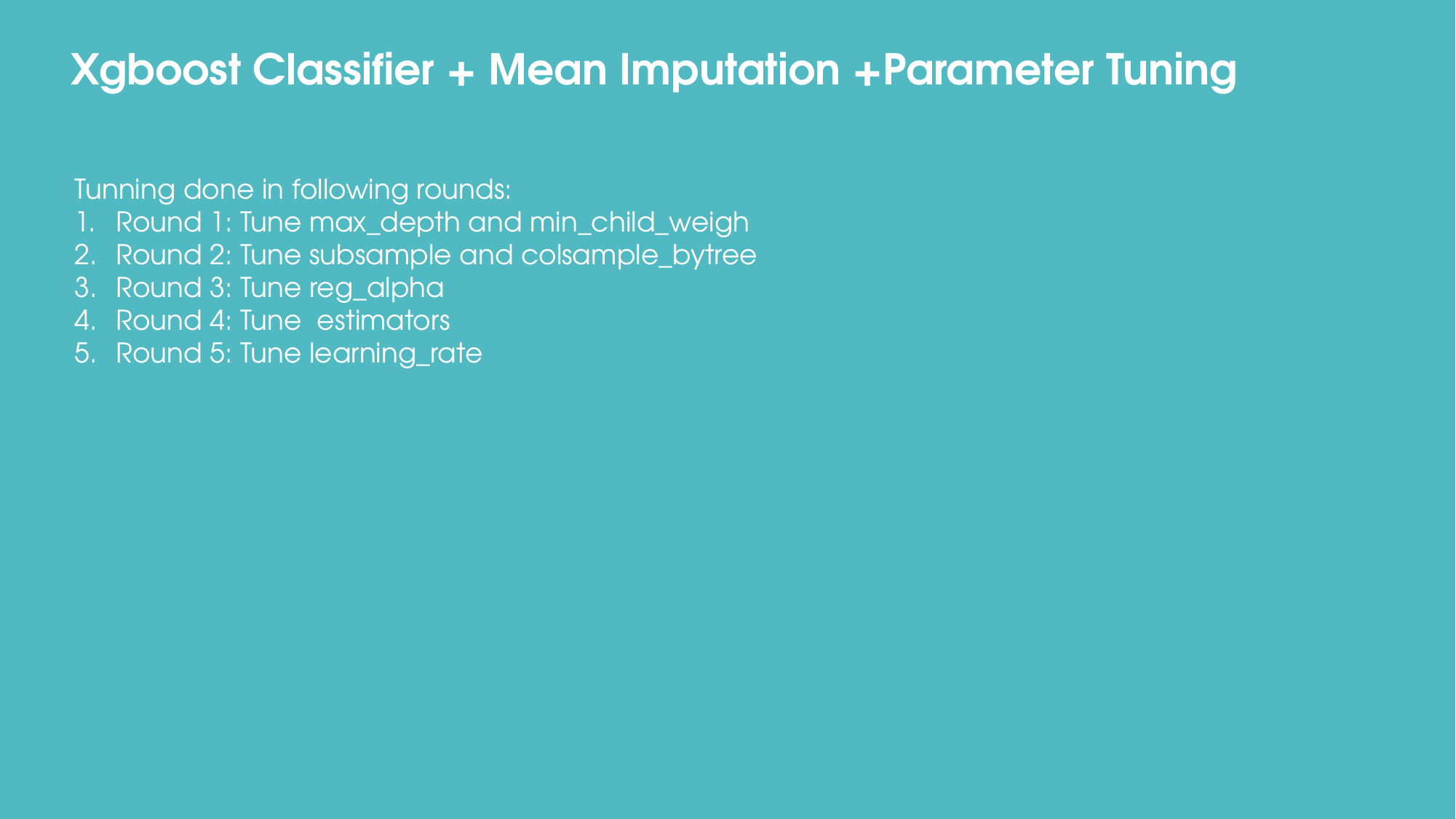

Xgboost Classifier + Mean Imputation +Parameter Tuning
Tunning done in following rounds:
Round 1: Tune max_depth and min_child_weigh
Round 2: Tune subsample and colsample_bytree
Round 3: Tune reg_alpha
Round 4: Tune  estimators
Round 5: Tune learning_rate